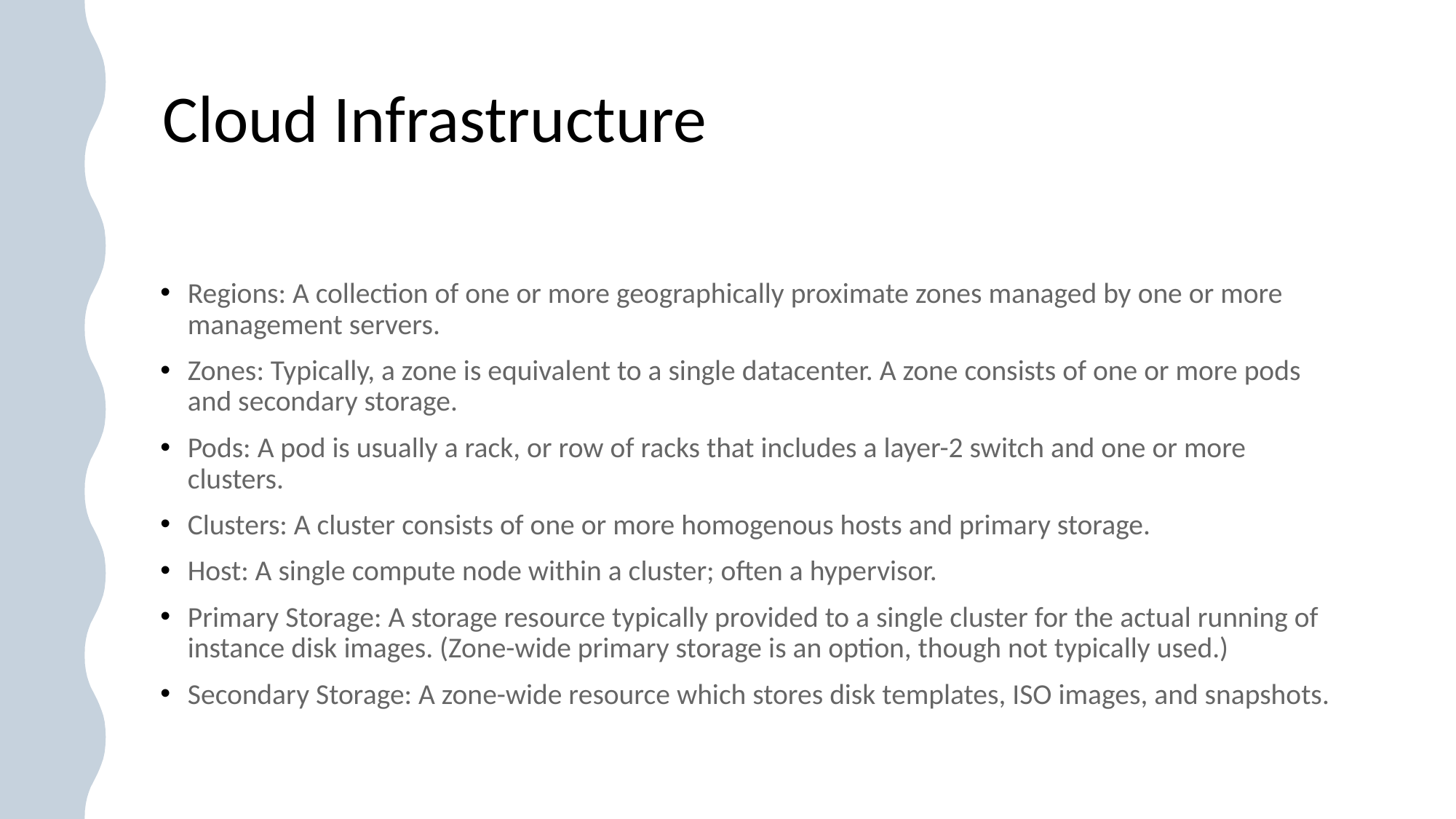

# Cloud Infrastructure

Regions: A collection of one or more geographically proximate zones managed by one or more management servers.
Zones: Typically, a zone is equivalent to a single datacenter. A zone consists of one or more pods and secondary storage.
Pods: A pod is usually a rack, or row of racks that includes a layer-2 switch and one or more clusters.
Clusters: A cluster consists of one or more homogenous hosts and primary storage.
Host: A single compute node within a cluster; often a hypervisor.
Primary Storage: A storage resource typically provided to a single cluster for the actual running of instance disk images. (Zone-wide primary storage is an option, though not typically used.)
Secondary Storage: A zone-wide resource which stores disk templates, ISO images, and snapshots.